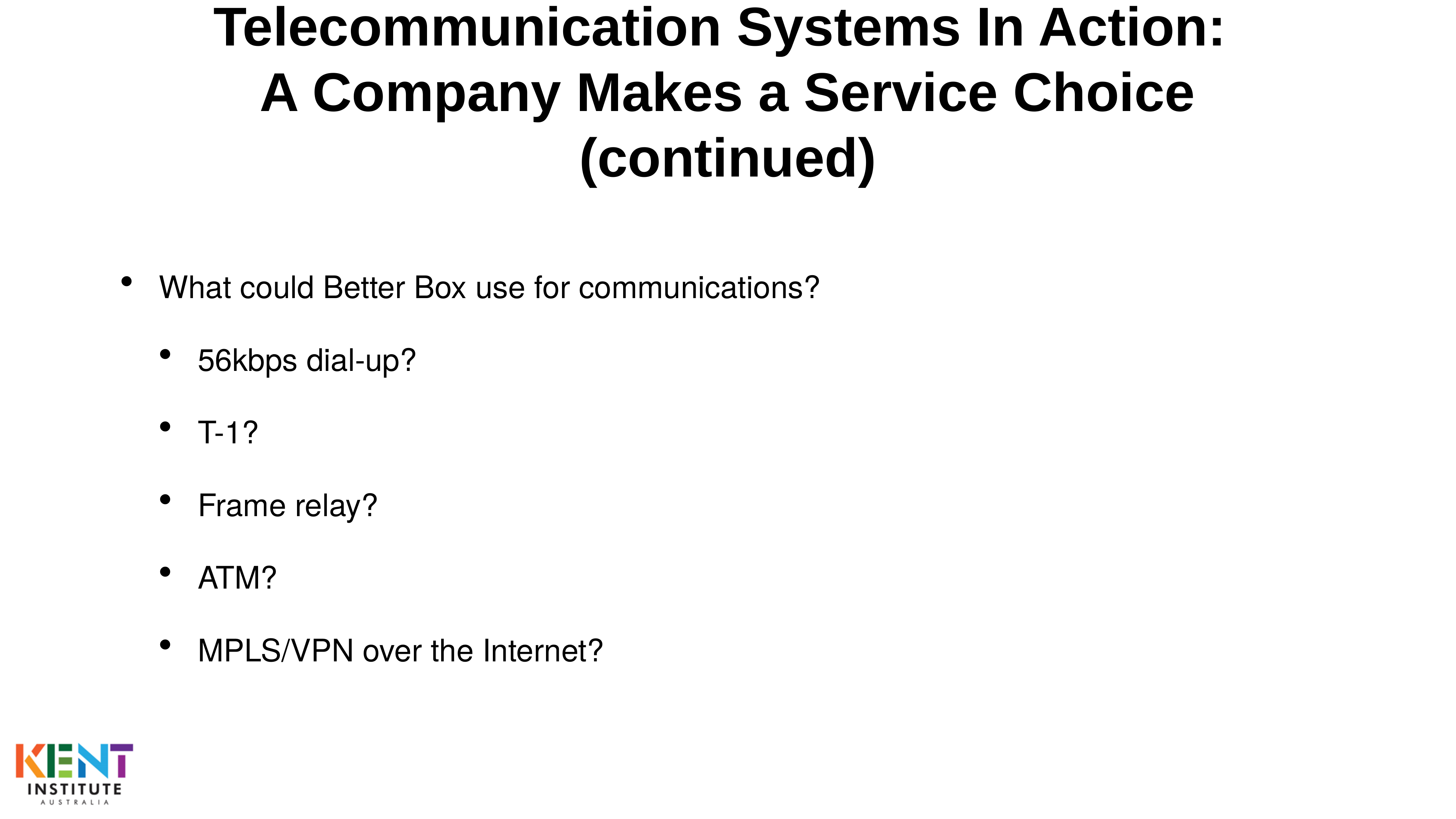

# Telecommunication Systems In Action: A Company Makes a Service Choice (continued)

What could Better Box use for communications?
56kbps dial-up?
T-1?
Frame relay?
ATM?
MPLS/VPN over the Internet?

28